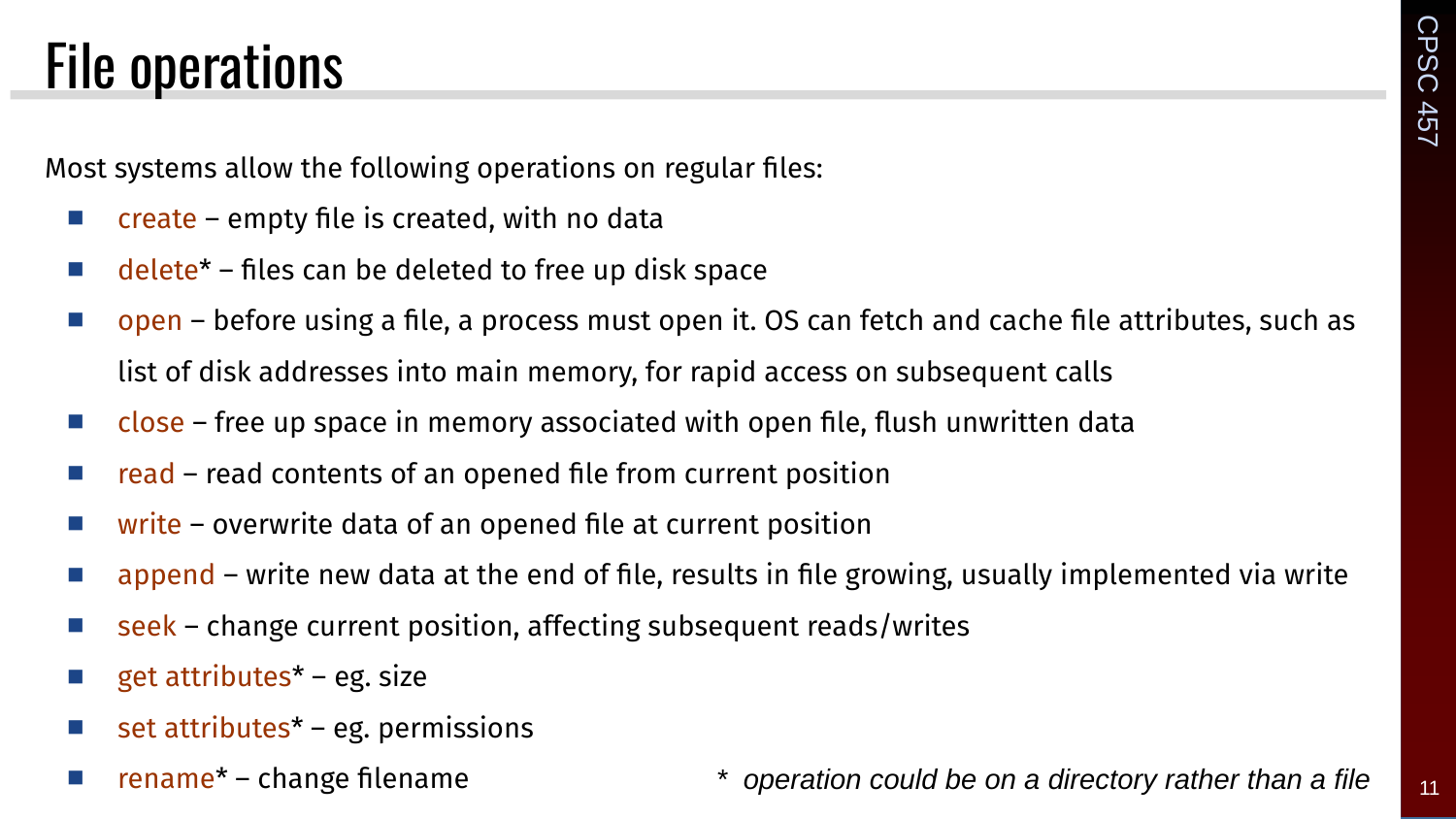

# File operations
Most systems allow the following operations on regular files:
create ― empty file is created, with no data
delete* ― files can be deleted to free up disk space
open ― before using a file, a process must open it. OS can fetch and cache file attributes, such as list of disk addresses into main memory, for rapid access on subsequent calls
close ― free up space in memory associated with open file, flush unwritten data
read ― read contents of an opened file from current position
write ― overwrite data of an opened file at current position
append ― write new data at the end of file, results in file growing, usually implemented via write
seek ― change current position, affecting subsequent reads/writes
get attributes* ― eg. size
set attributes* ― eg. permissions
rename* ― change filename
*  operation could be on a directory rather than a file